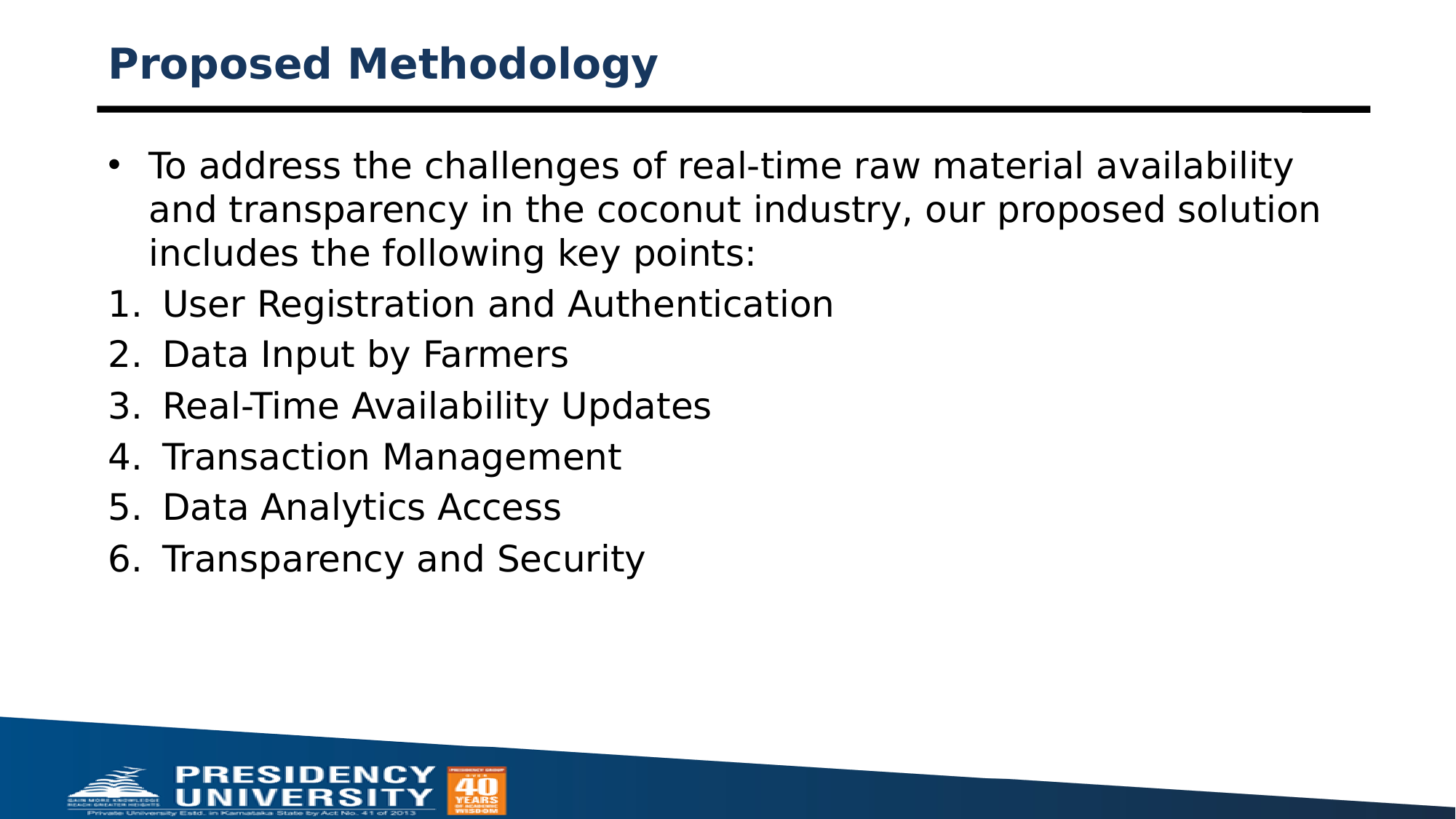

# Proposed Methodology
To address the challenges of real-time raw material availability and transparency in the coconut industry, our proposed solution includes the following key points:
User Registration and Authentication
Data Input by Farmers
Real-Time Availability Updates
Transaction Management
Data Analytics Access
Transparency and Security